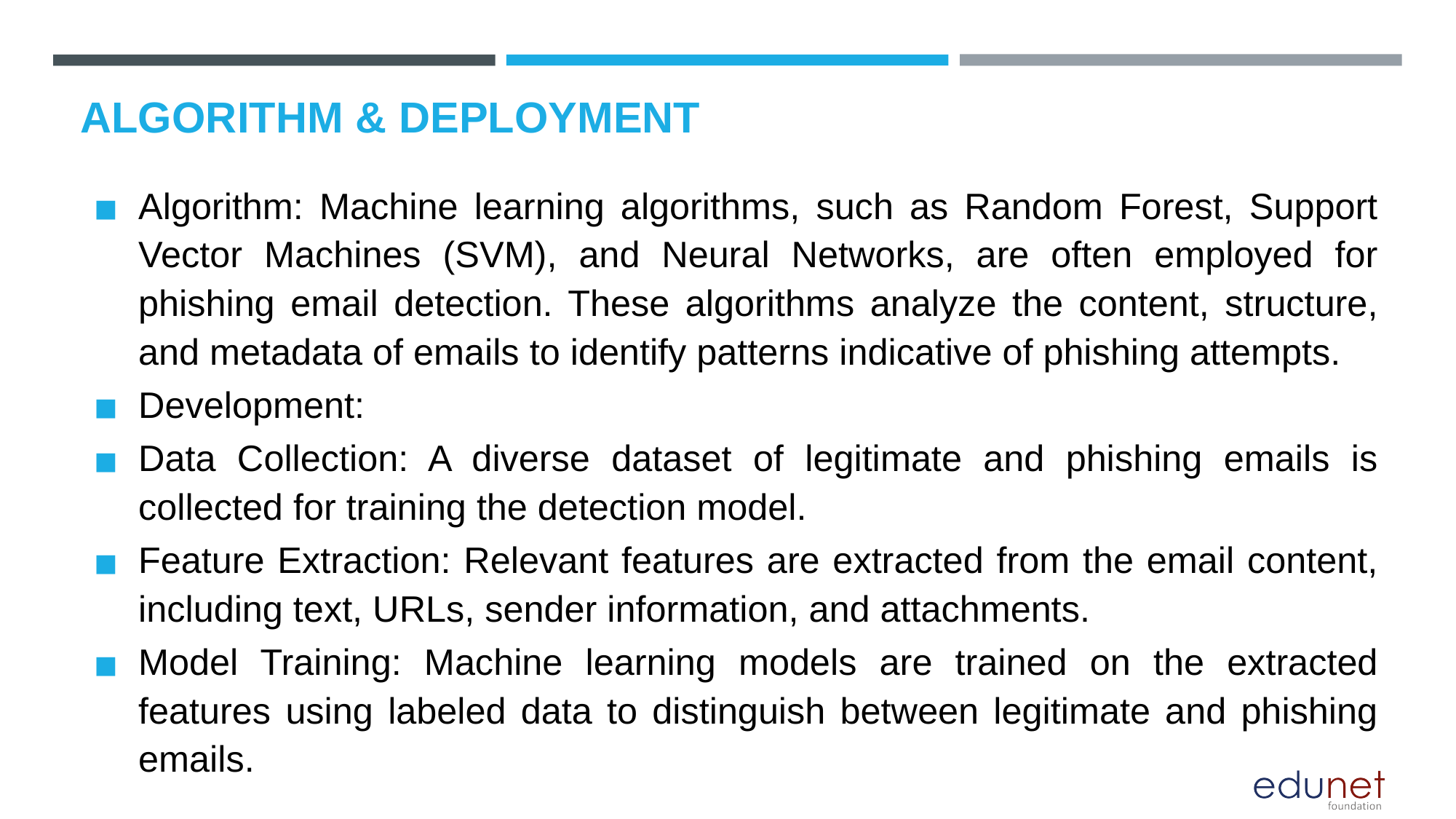

# ALGORITHM & DEPLOYMENT
Algorithm: Machine learning algorithms, such as Random Forest, Support Vector Machines (SVM), and Neural Networks, are often employed for phishing email detection. These algorithms analyze the content, structure, and metadata of emails to identify patterns indicative of phishing attempts.
Development:
Data Collection: A diverse dataset of legitimate and phishing emails is collected for training the detection model.
Feature Extraction: Relevant features are extracted from the email content, including text, URLs, sender information, and attachments.
Model Training: Machine learning models are trained on the extracted features using labeled data to distinguish between legitimate and phishing emails.